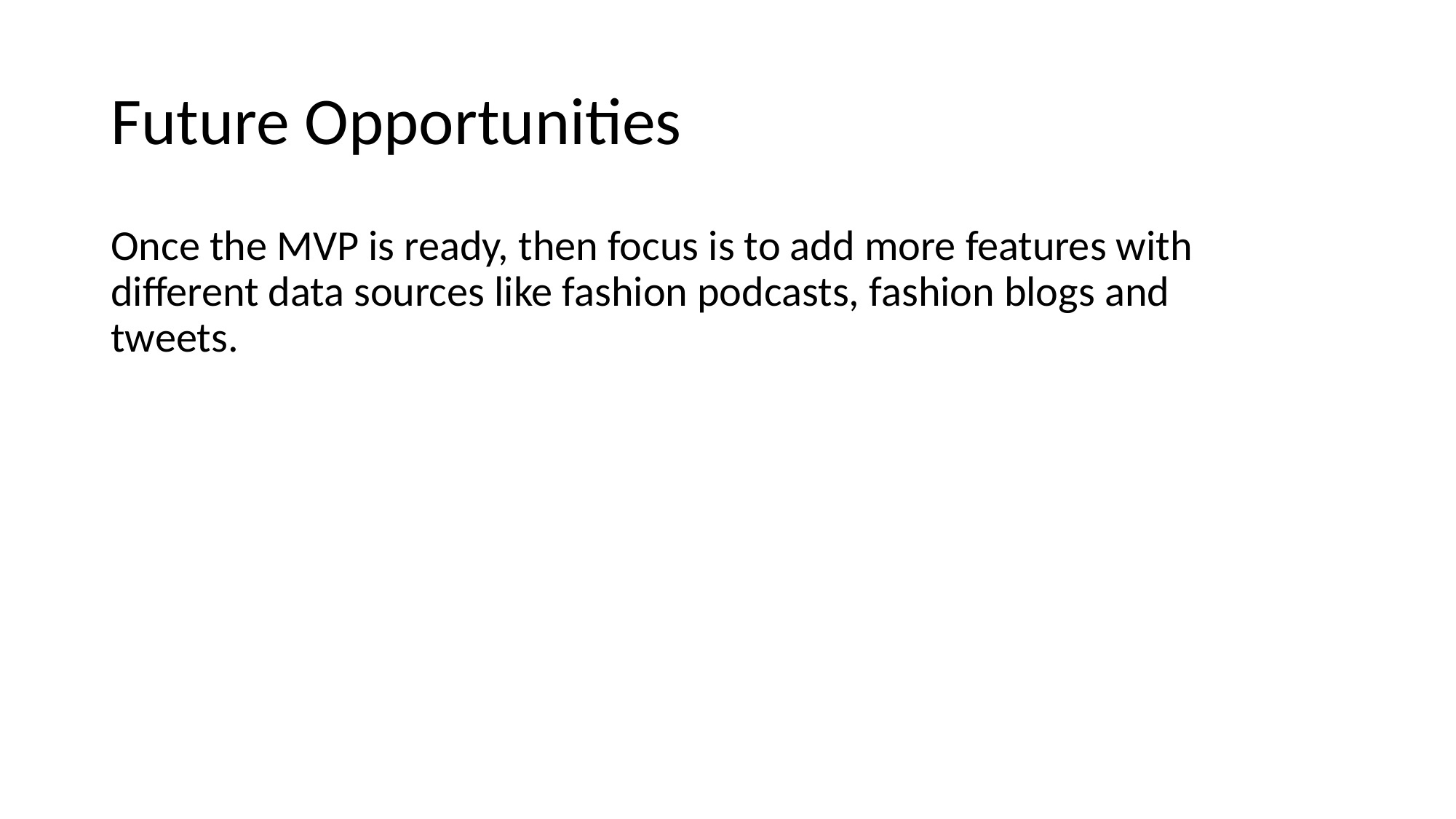

# Future Opportunities
Once the MVP is ready, then focus is to add more features with different data sources like fashion podcasts, fashion blogs and tweets.